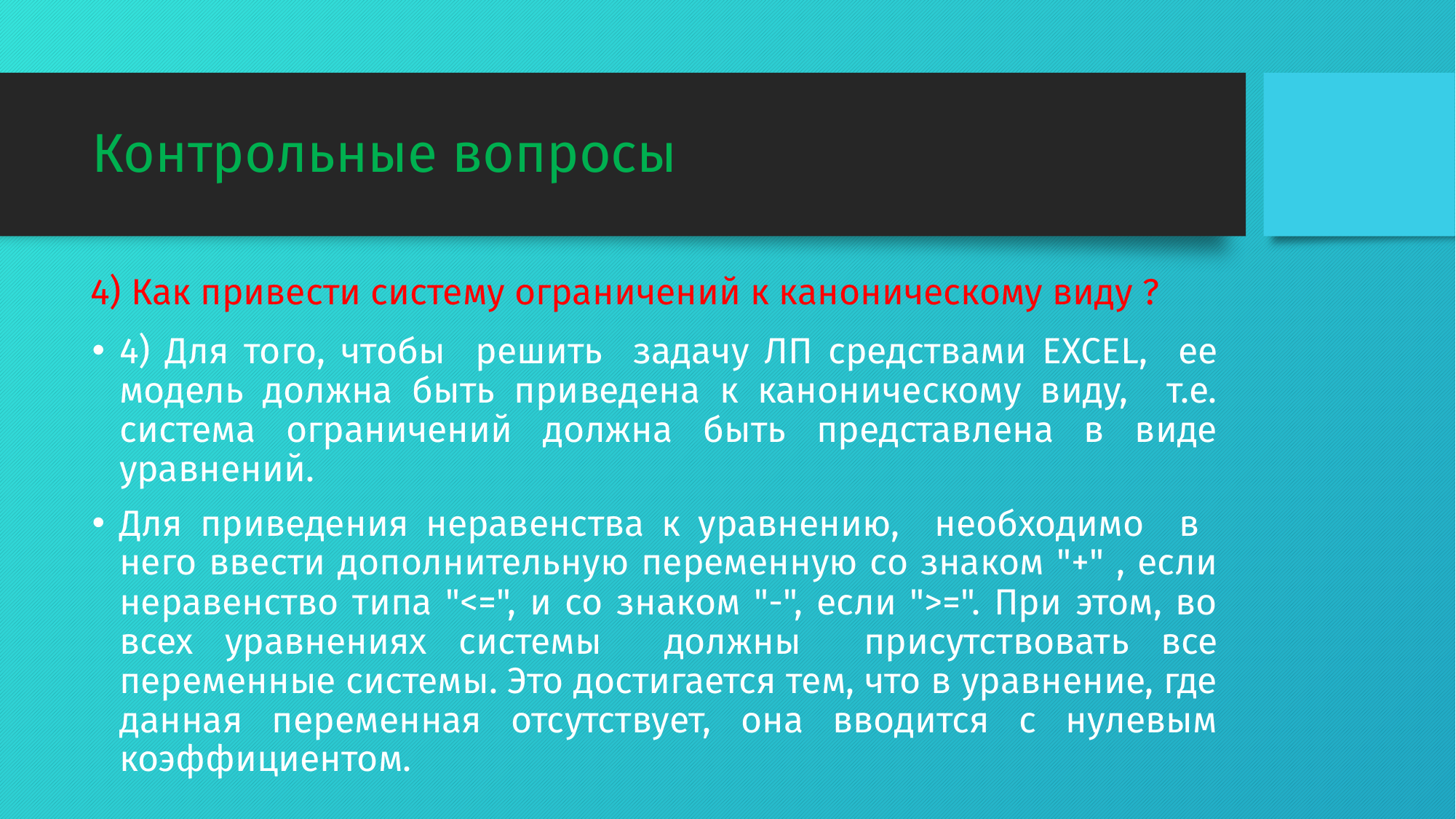

# Контрольные вопросы
4) Как привести систему ограничений к каноническому виду ?

4) Для того, чтобы  решить  задачу ЛП средствами EXCEL,  ее модель должна быть приведена к каноническому виду,  т.е. система ограничений должна быть представлена в виде уравнений.
Для приведения неравенства к уравнению,  необходимо  в  него ввести дополнительную переменную со знаком "+" , если неравенство типа "<=", и со знаком "-", если ">=". При этом, во всех уравнениях системы  должны  присутствовать все переменные системы. Это достигается тем, что в уравнение, где данная переменная отсутствует, она вводится с нулевым коэффициентом.